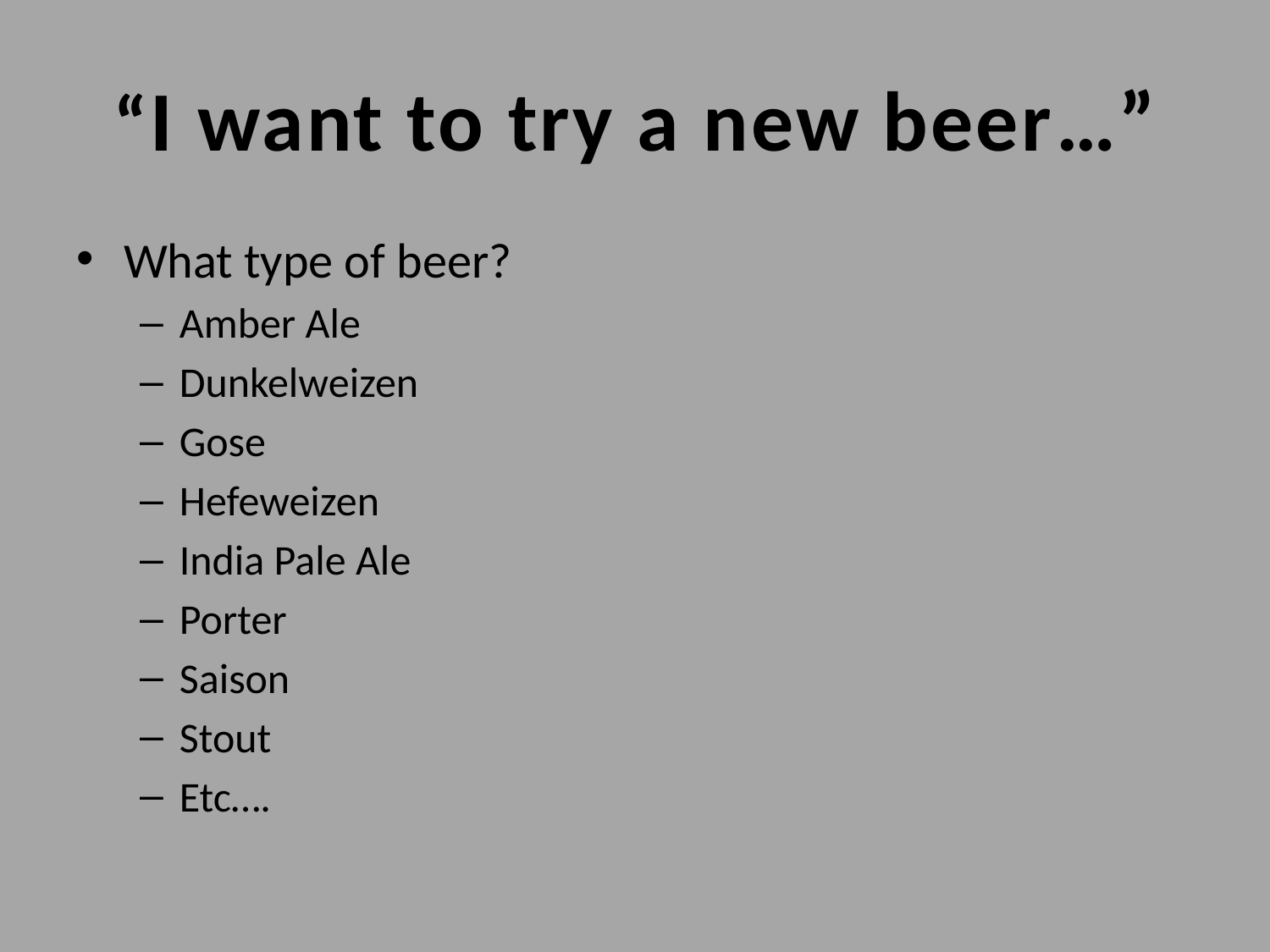

# “I want to try a new beer…”
What type of beer?
Amber Ale
Dunkelweizen
Gose
Hefeweizen
India Pale Ale
Porter
Saison
Stout
Etc….